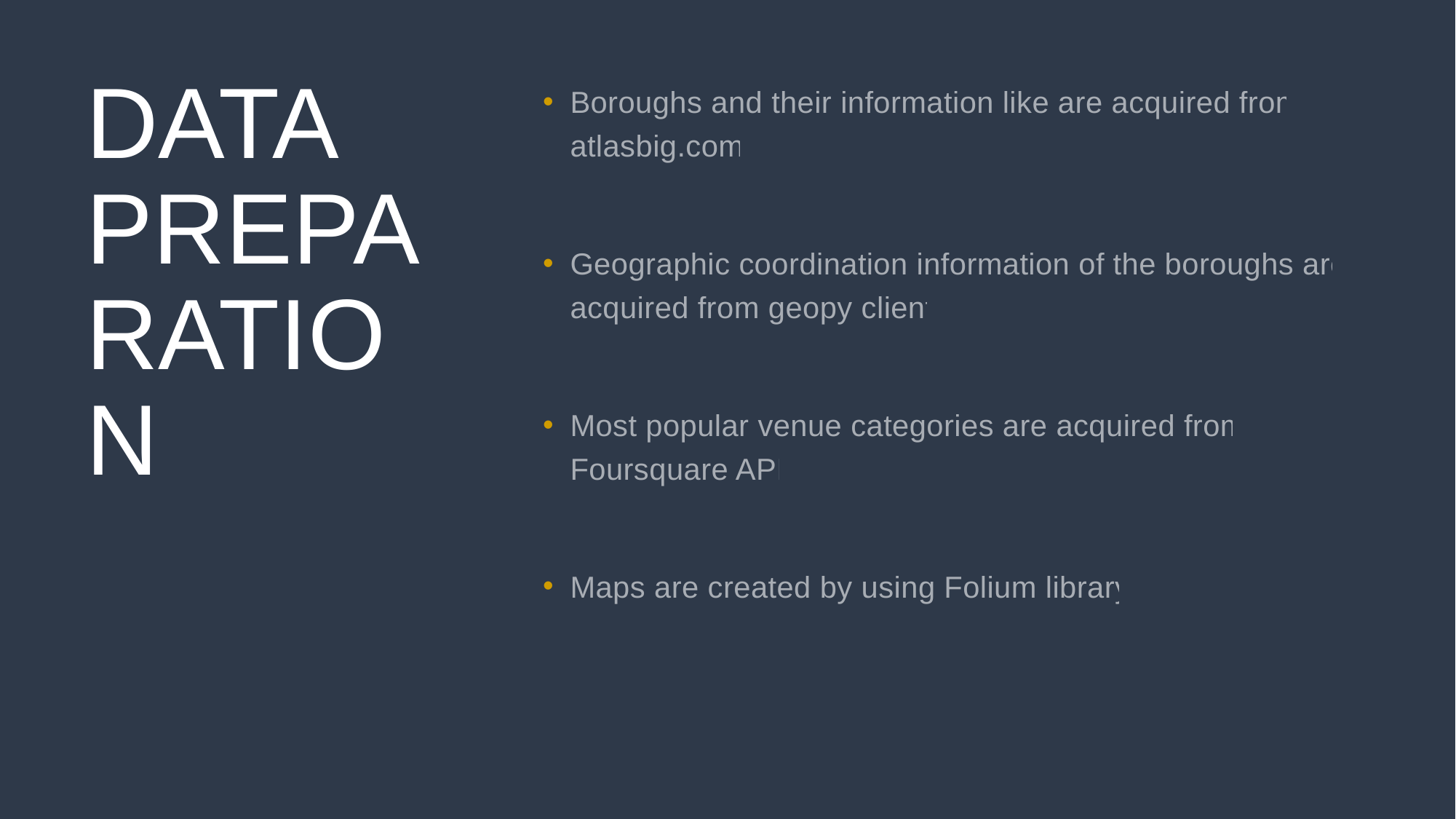

# DATA PREPARATION
Boroughs and their information like are acquired from atlasbig.com

Geographic coordination information of the boroughs are acquired from geopy client

Most popular venue categories are acquired from Foursquare API

Maps are created by using Folium library